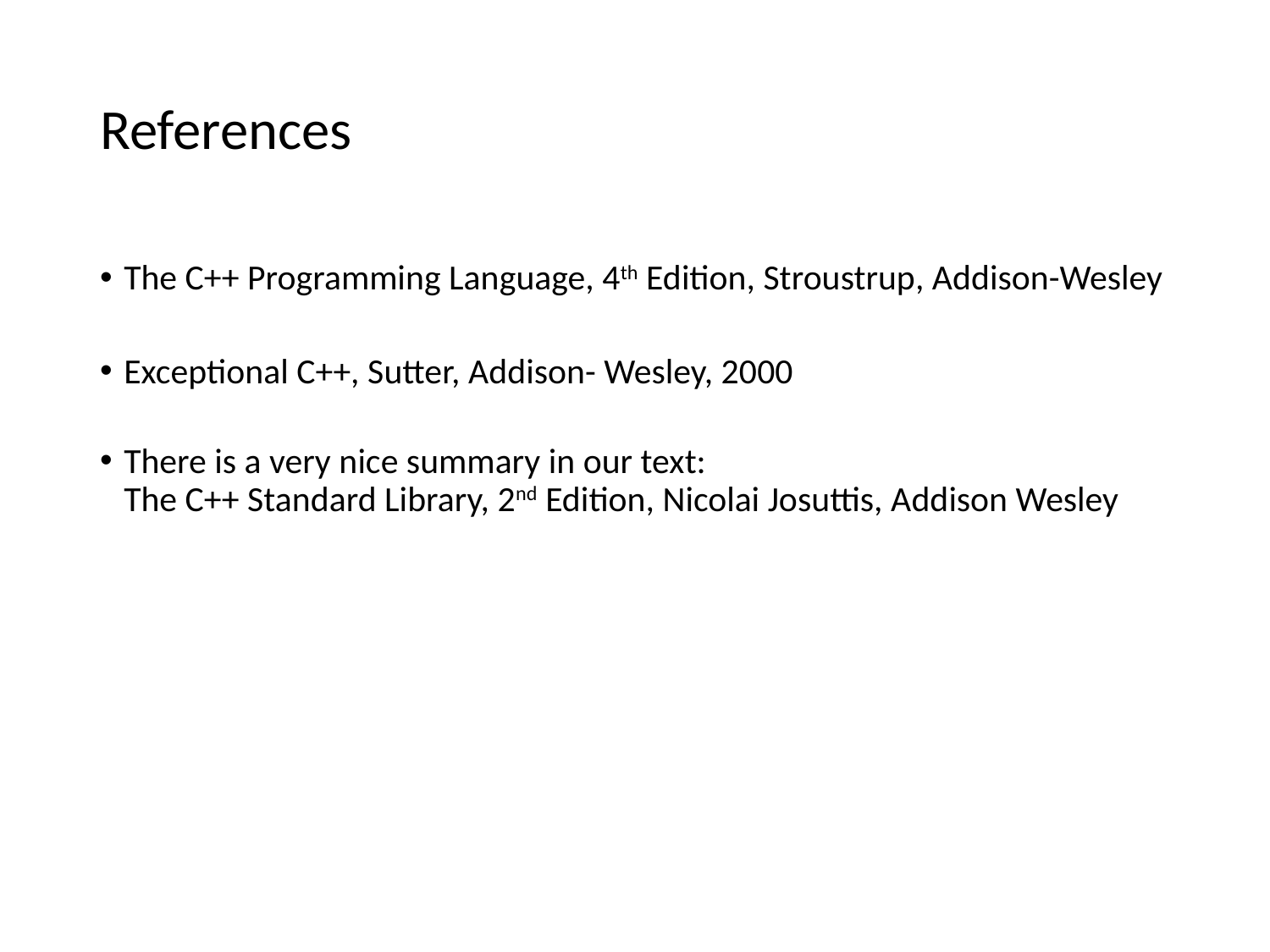

# References
The C++ Programming Language, 4th Edition, Stroustrup, Addison-Wesley
Exceptional C++, Sutter, Addison- Wesley, 2000
There is a very nice summary in our text:
The C++ Standard Library, 2nd Edition, Nicolai Josuttis, Addison Wesley